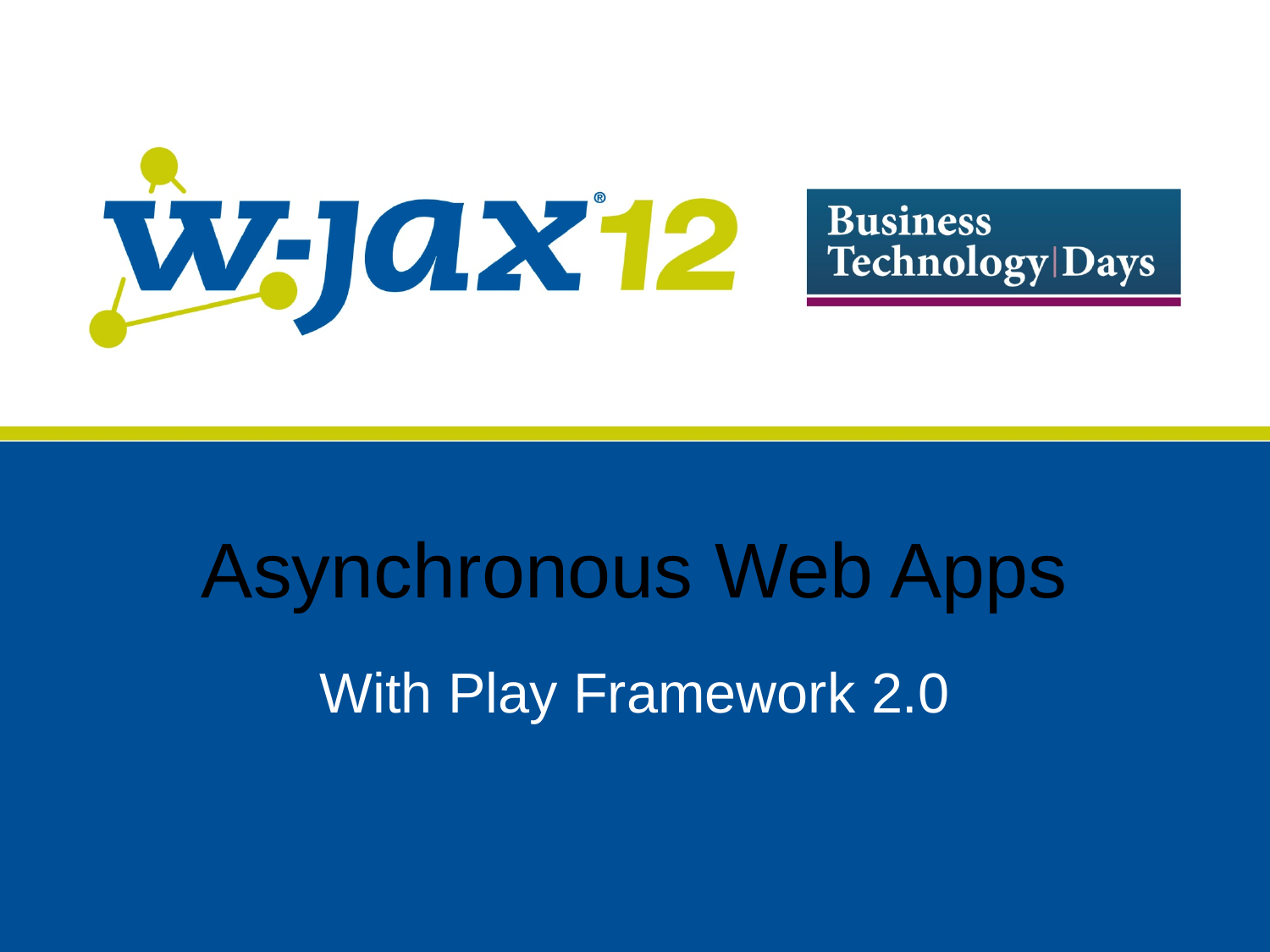

Asynchronous Web Apps
With Play Framework 2.0